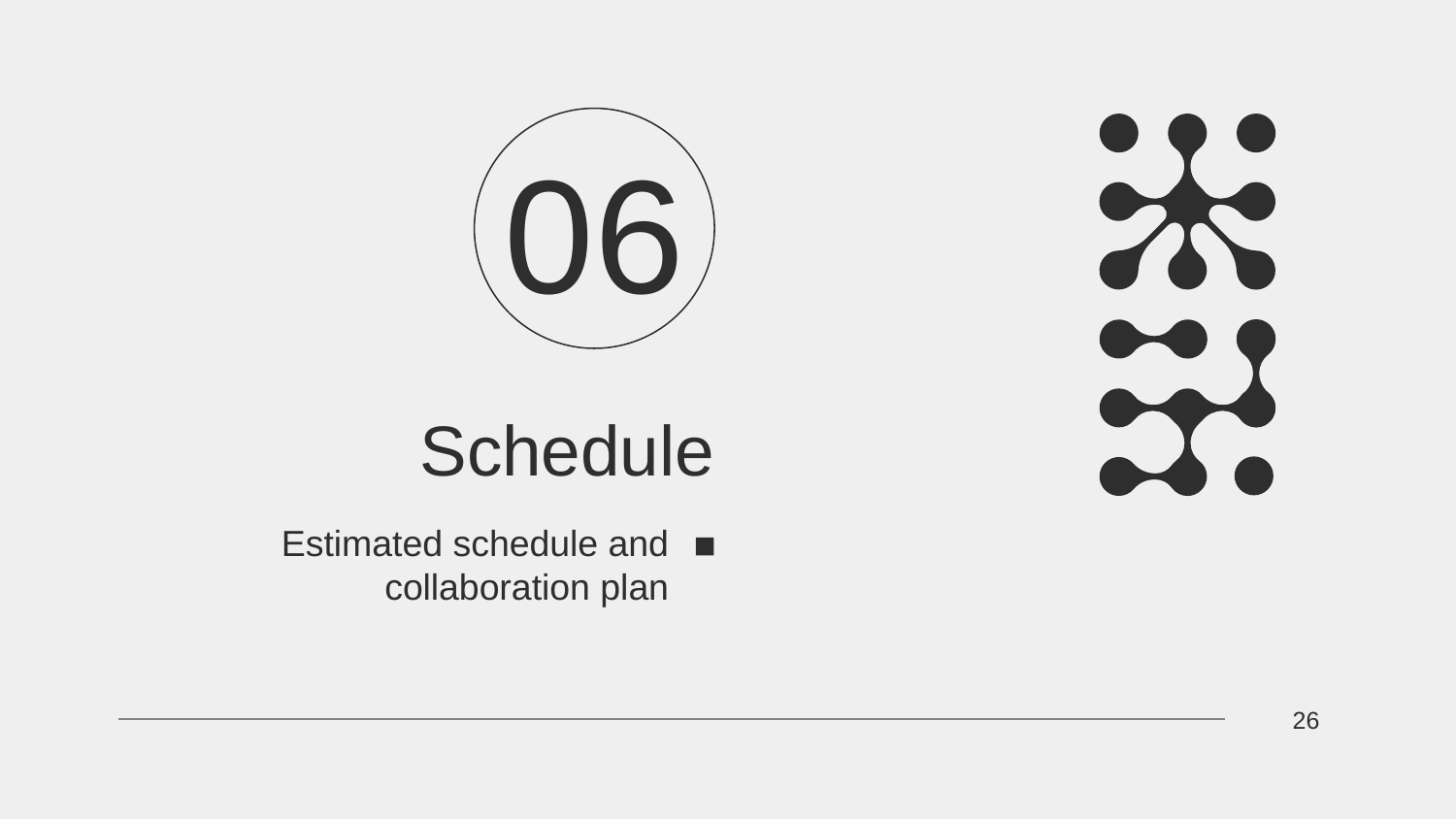

# 06

Schedule

Estimated schedule and collaboration plan

26